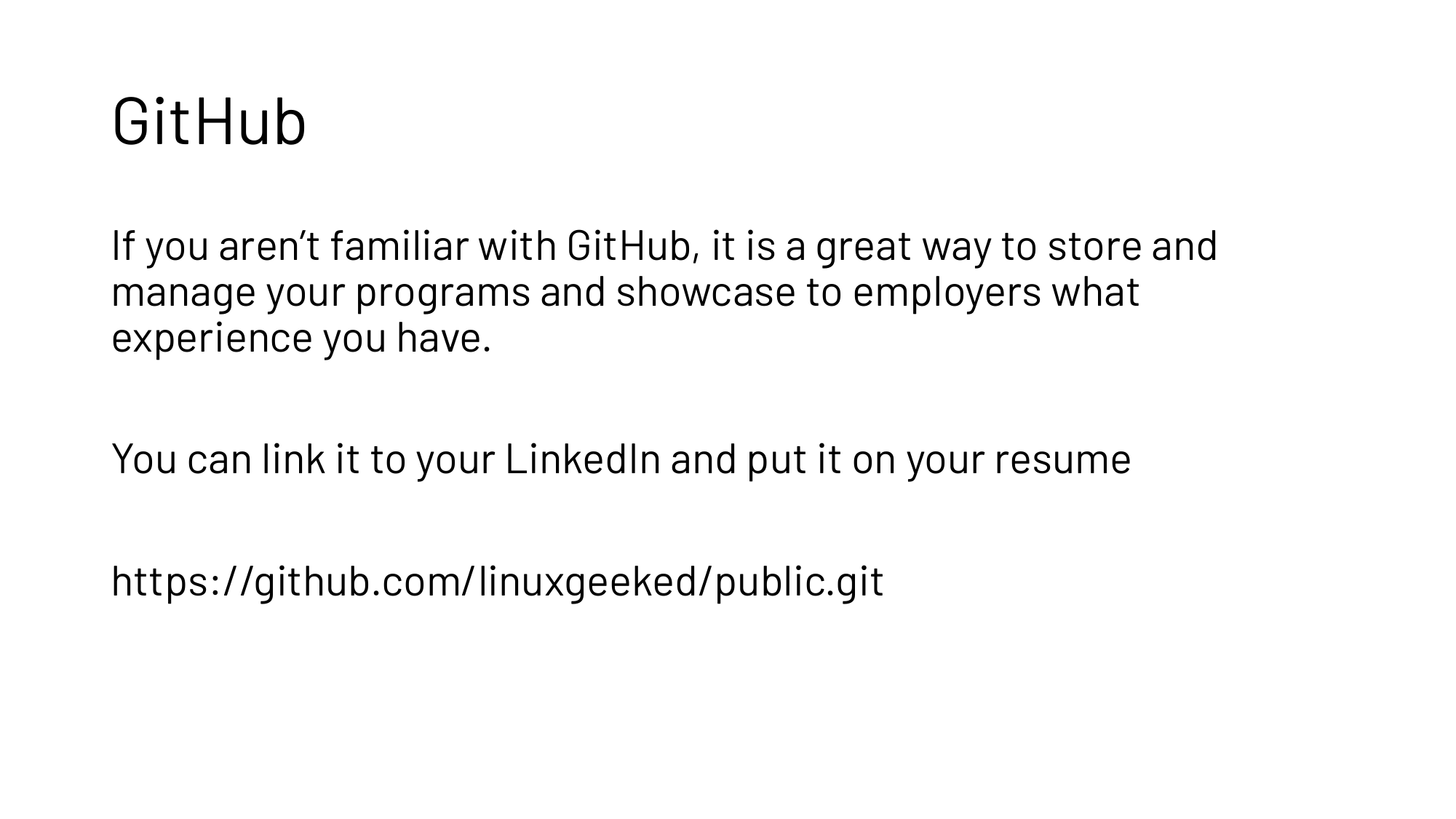

# GitHub
If you aren’t familiar with GitHub, it is a great way to store and manage your programs and showcase to employers what experience you have.

You can link it to your LinkedIn and put it on your resume

https://github.com/linuxgeeked/public.git